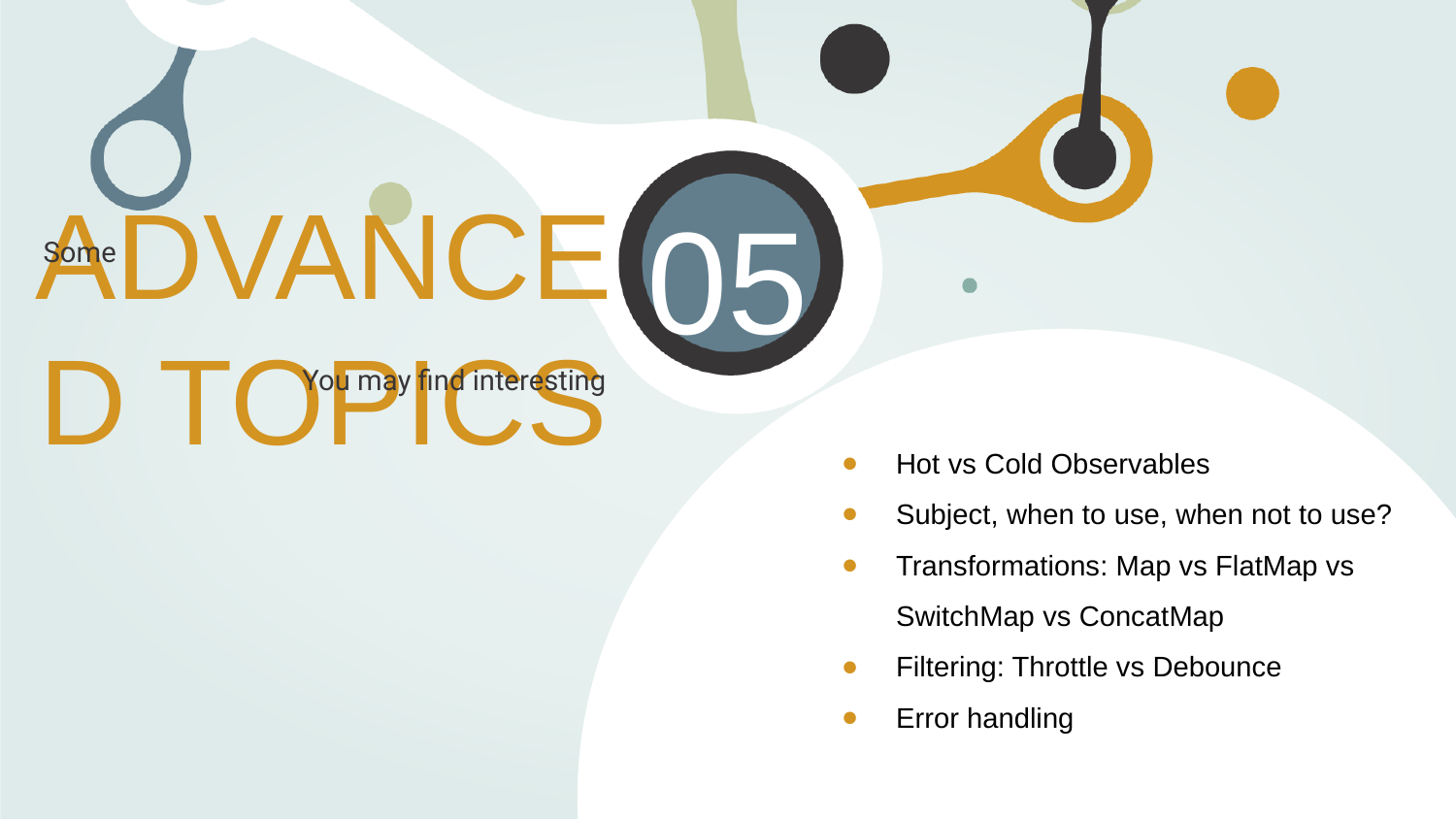

Some
05
# ADVANCED TOPICS

You may find interesting
Hot vs Cold Observables
Subject, when to use, when not to use?
Transformations: Map vs FlatMap vs SwitchMap vs ConcatMap
Filtering: Throttle vs Debounce
Error handling